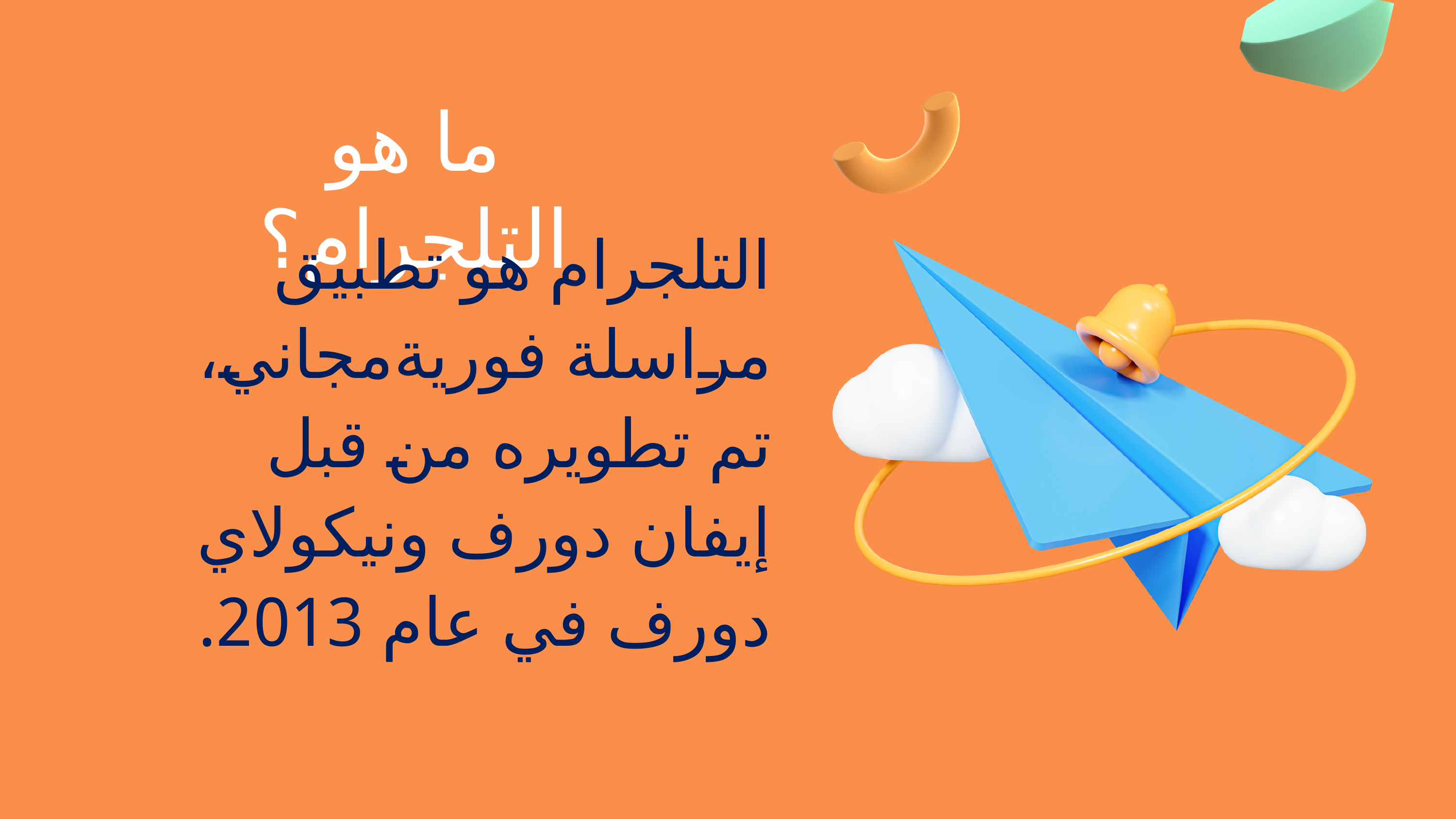

ما هو التلجرام؟

التلجرام هو تطبيق مراسلة فوريةمجاني،
تم تطويره من قبل إيفان دورف ونيكولاي دورف في عام 2013.